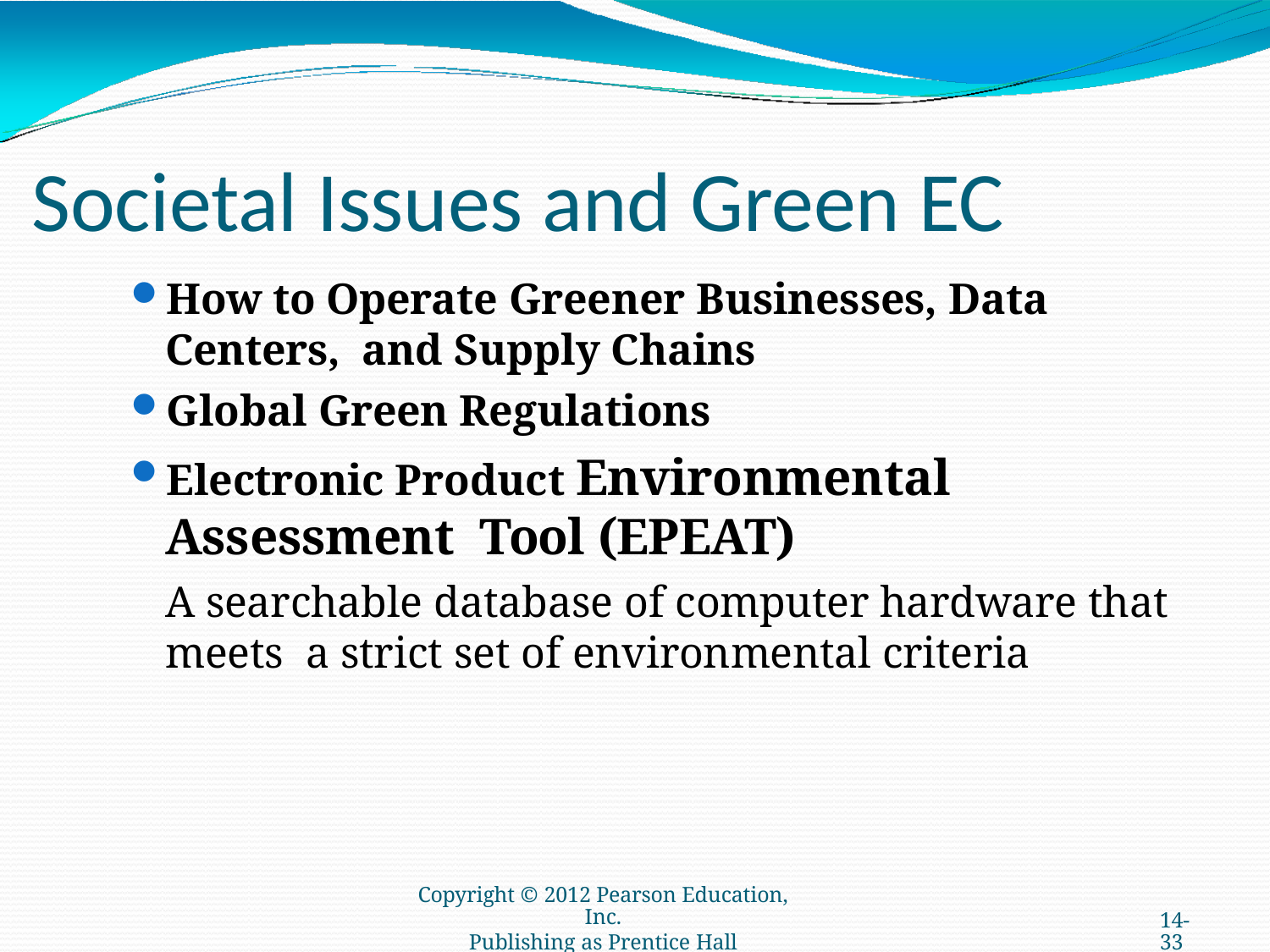

# Societal Issues and Green EC
How to Operate Greener Businesses, Data Centers,  and Supply Chains
Global Green Regulations
Electronic Product Environmental Assessment  Tool (EPEAT)
A searchable database of computer hardware that meets  a strict set of environmental criteria
Copyright © 2012 Pearson Education, Inc.
Publishing as Prentice Hall
14-33